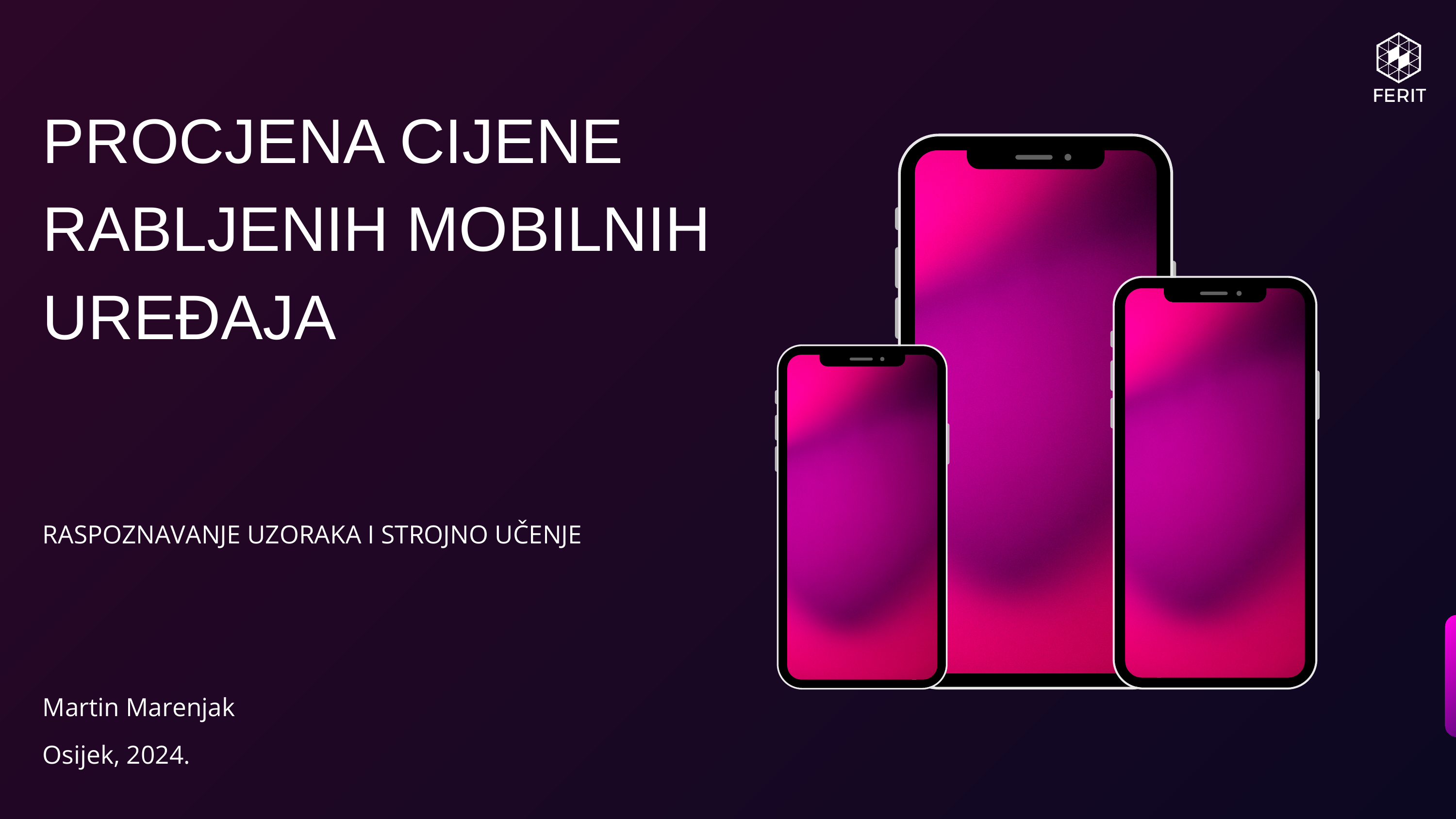

PROCJENA CIJENE RABLJENIH MOBILNIH UREĐAJA

RASPOZNAVANJE UZORAKA I STROJNO UČENJE

Martin Marenjak
Osijek, 2024.